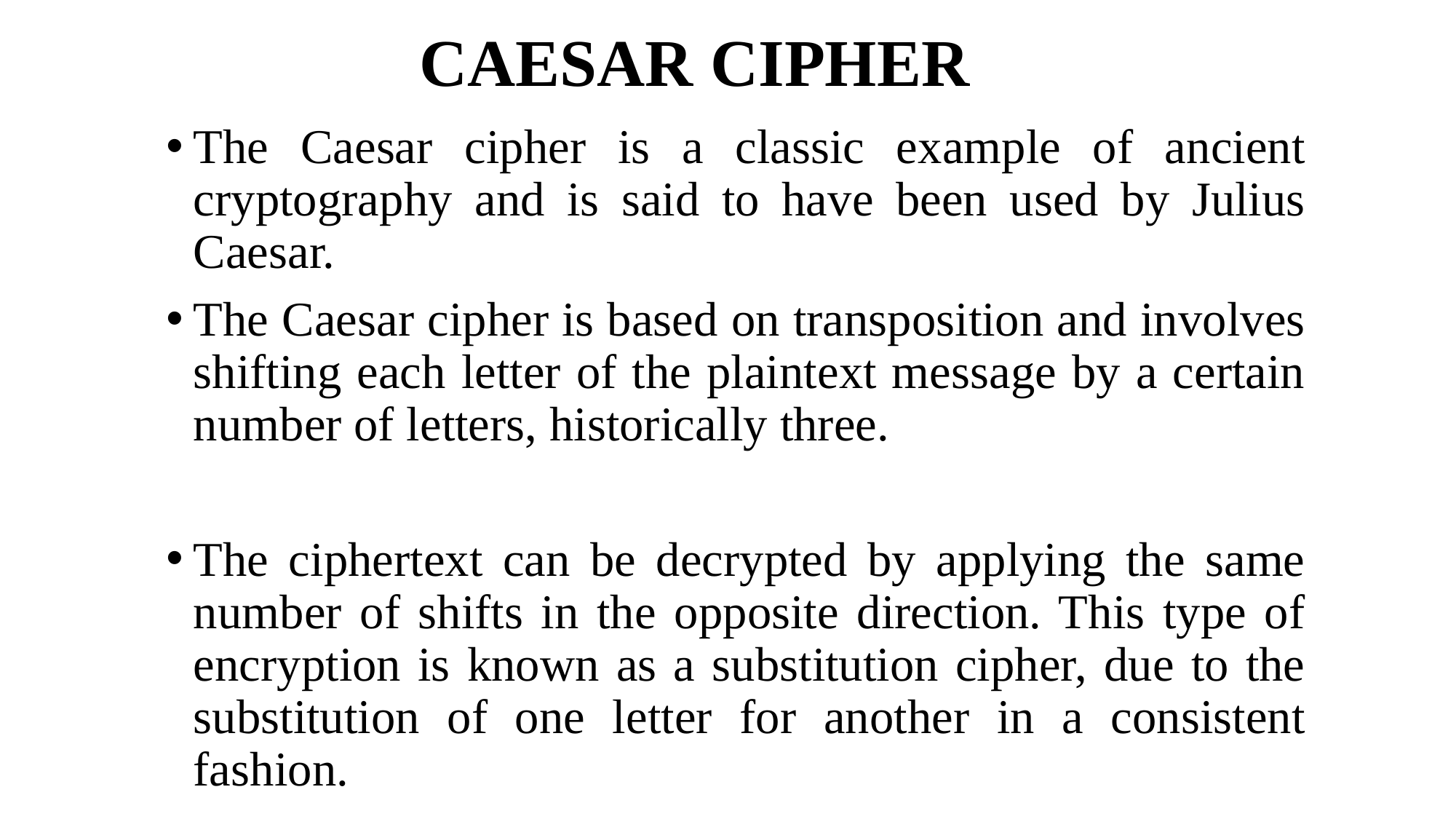

# CAESAR CIPHER
The Caesar cipher is a classic example of ancient cryptography and is said to have been used by Julius Caesar.
The Caesar cipher is based on transposition and involves shifting each letter of the plaintext message by a certain number of letters, historically three.

The ciphertext can be decrypted by applying the same number of shifts in the opposite direction. This type of encryption is known as a substitution cipher, due to the substitution of one letter for another in a consistent fashion.